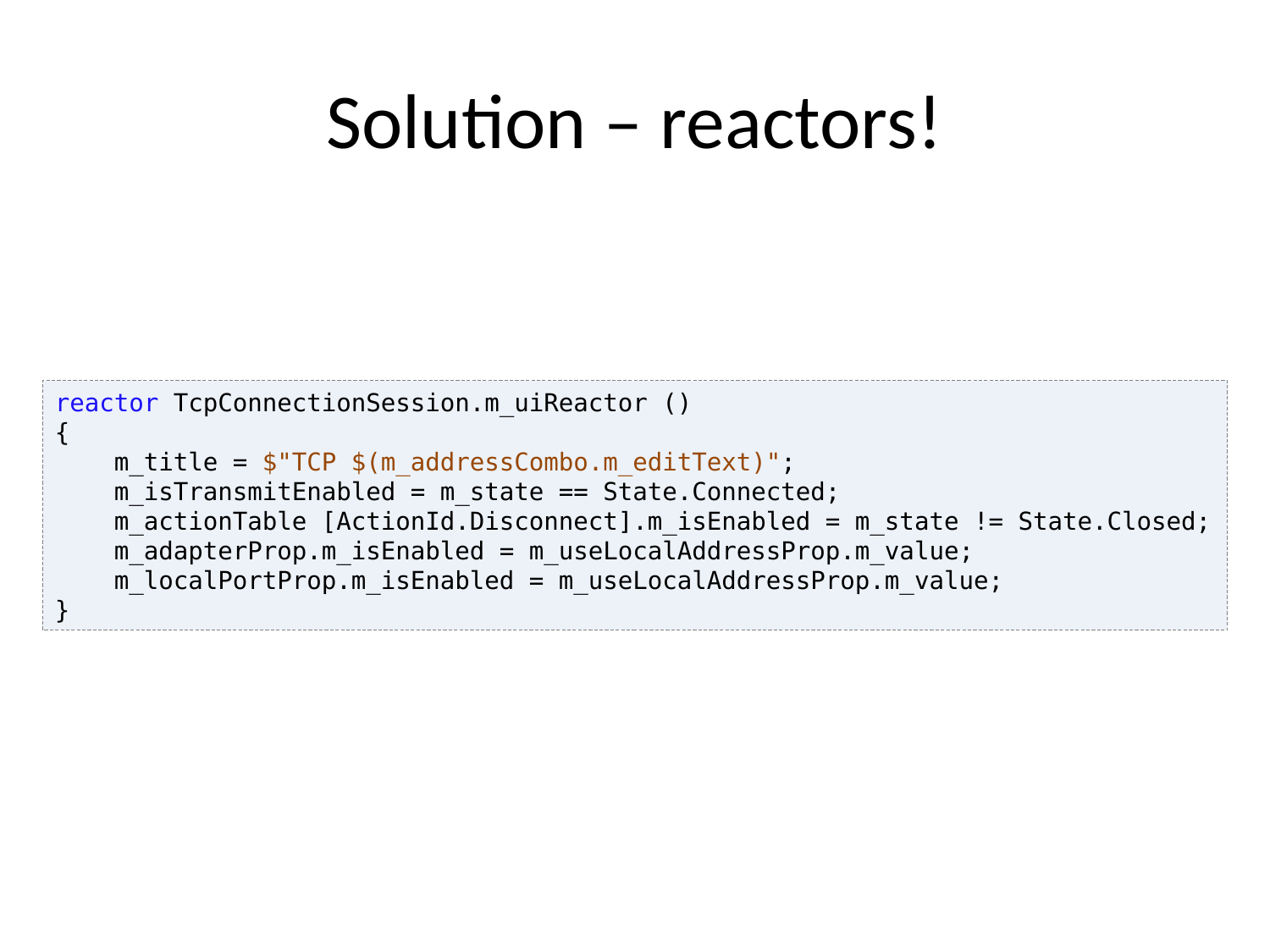

# Solution – reactors!
reactor TcpConnectionSession.m_uiReactor ()
{
    m_title = $"TCP $(m_addressCombo.m_editText)";
    m_isTransmitEnabled = m_state == State.Connected;
    m_actionTable [ActionId.Disconnect].m_isEnabled = m_state != State.Closed;
    m_adapterProp.m_isEnabled = m_useLocalAddressProp.m_value;
    m_localPortProp.m_isEnabled = m_useLocalAddressProp.m_value;
}